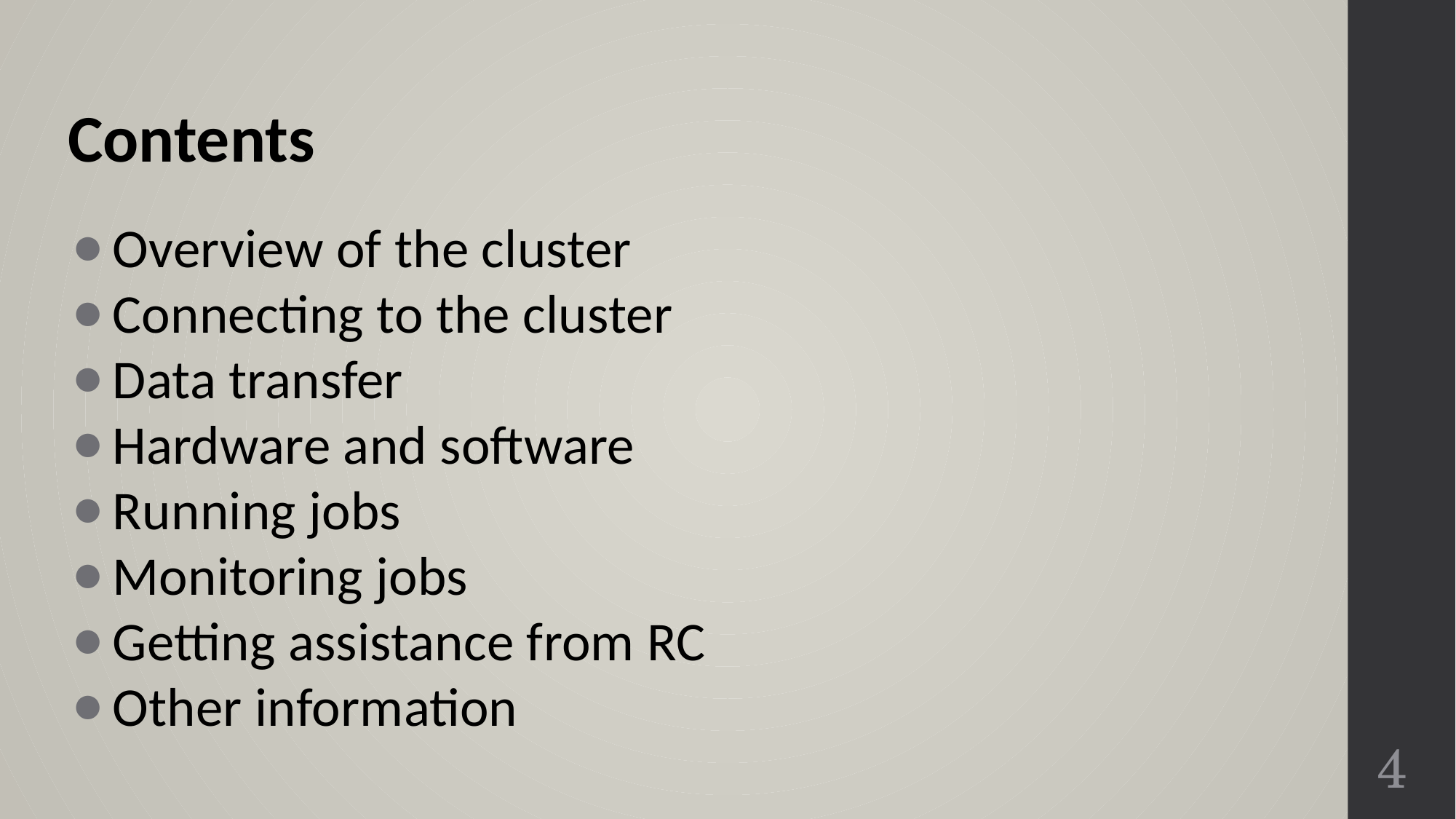

Contents
Overview of the cluster
Connecting to the cluster
Data transfer
Hardware and software
Running jobs
Monitoring jobs
Getting assistance from RC
Other information

4